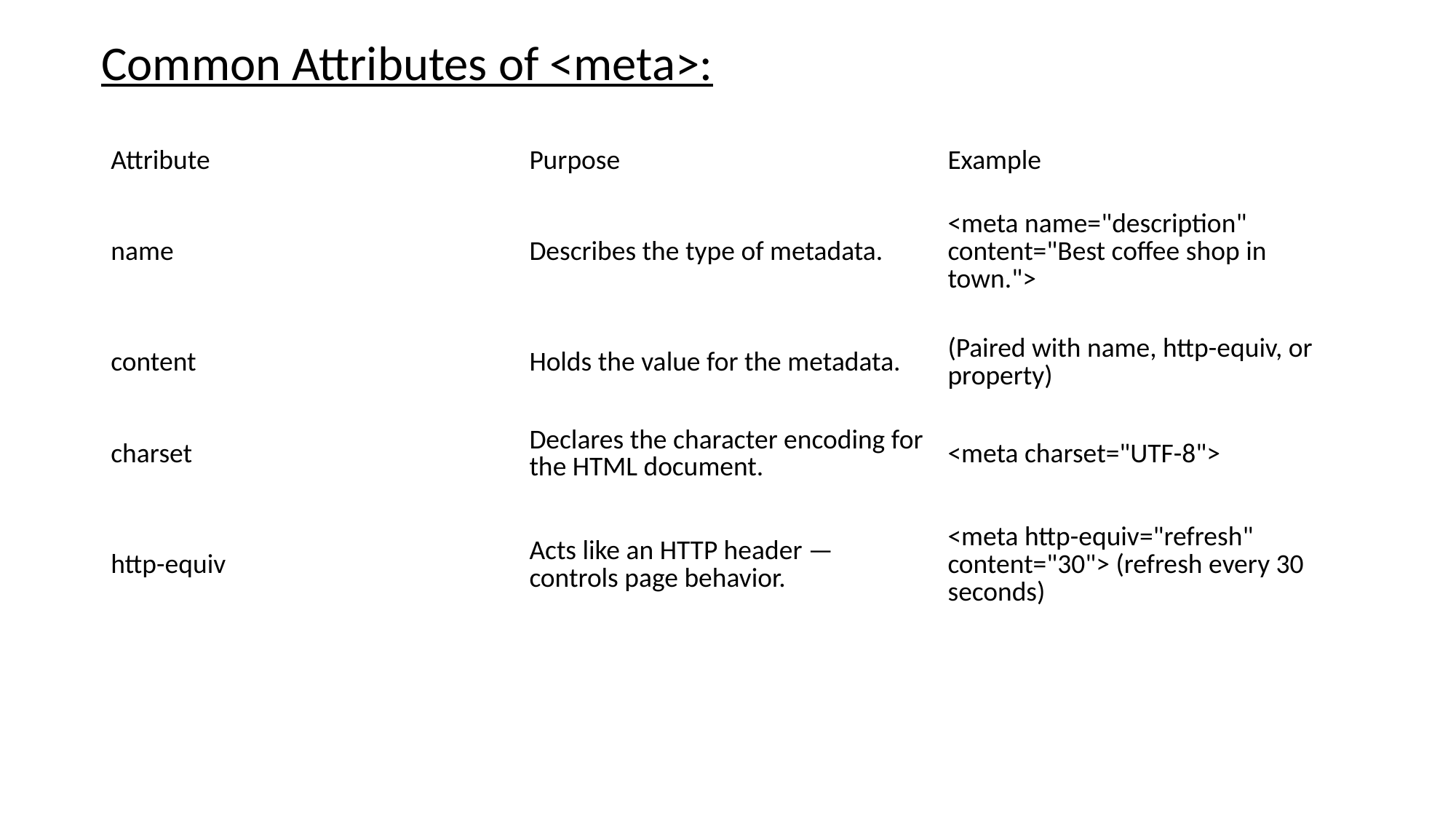

Common Attributes of <meta>:

| Attribute | Purpose | Example |
| --- | --- | --- |
| name | Describes the type of metadata. | <meta name="description" content="Best coffee shop in town."> |
| content | Holds the value for the metadata. | (Paired with name, http-equiv, or property) |
| charset | Declares the character encoding for the HTML document. | <meta charset="UTF-8"> |
| http-equiv | Acts like an HTTP header — controls page behavior. | <meta http-equiv="refresh" content="30"> (refresh every 30 seconds) |